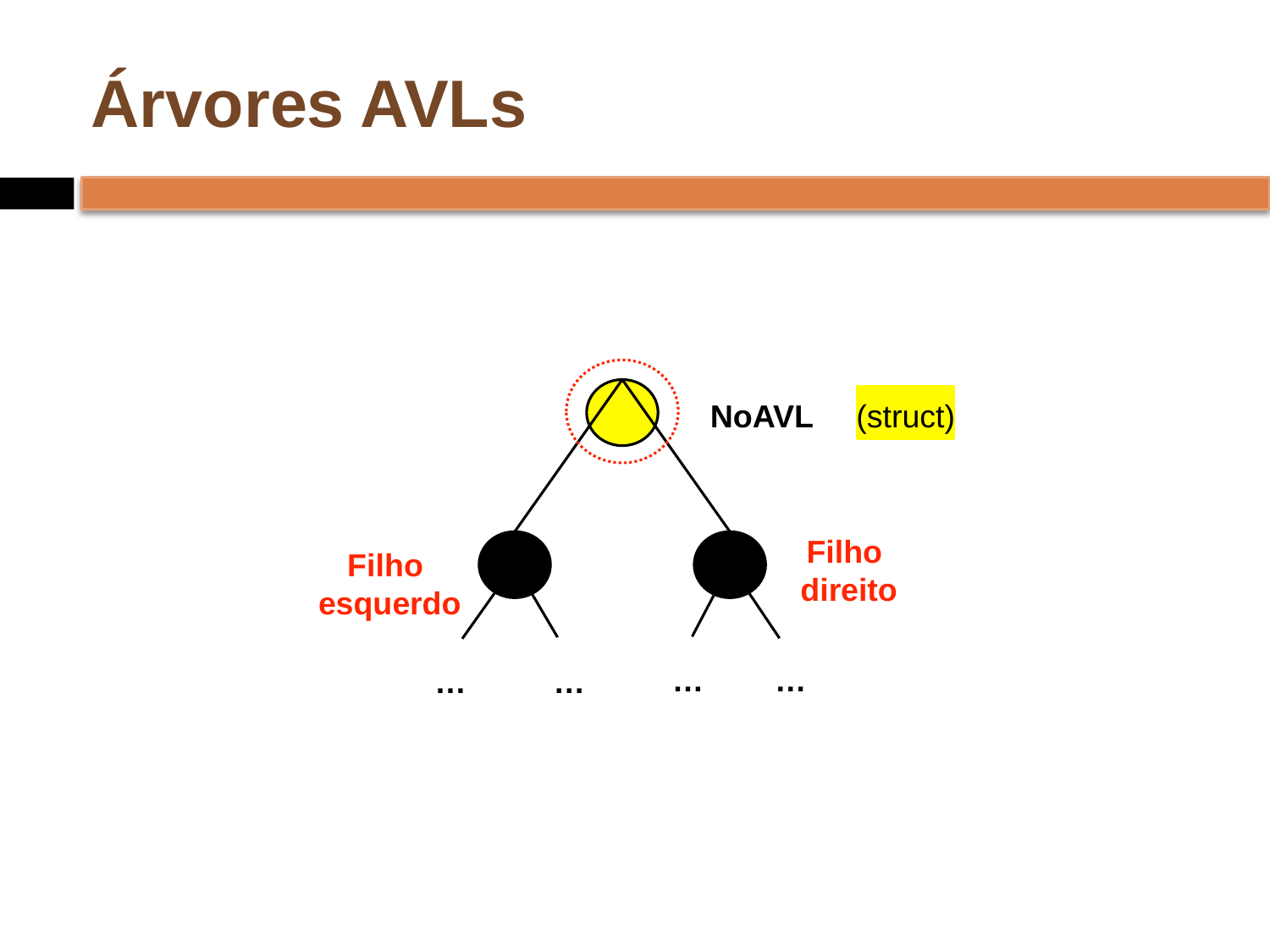

# Árvores AVLs

NoAVL
(struct)
Filho
direito

Filho
esquerdo

…
…
…
…
22